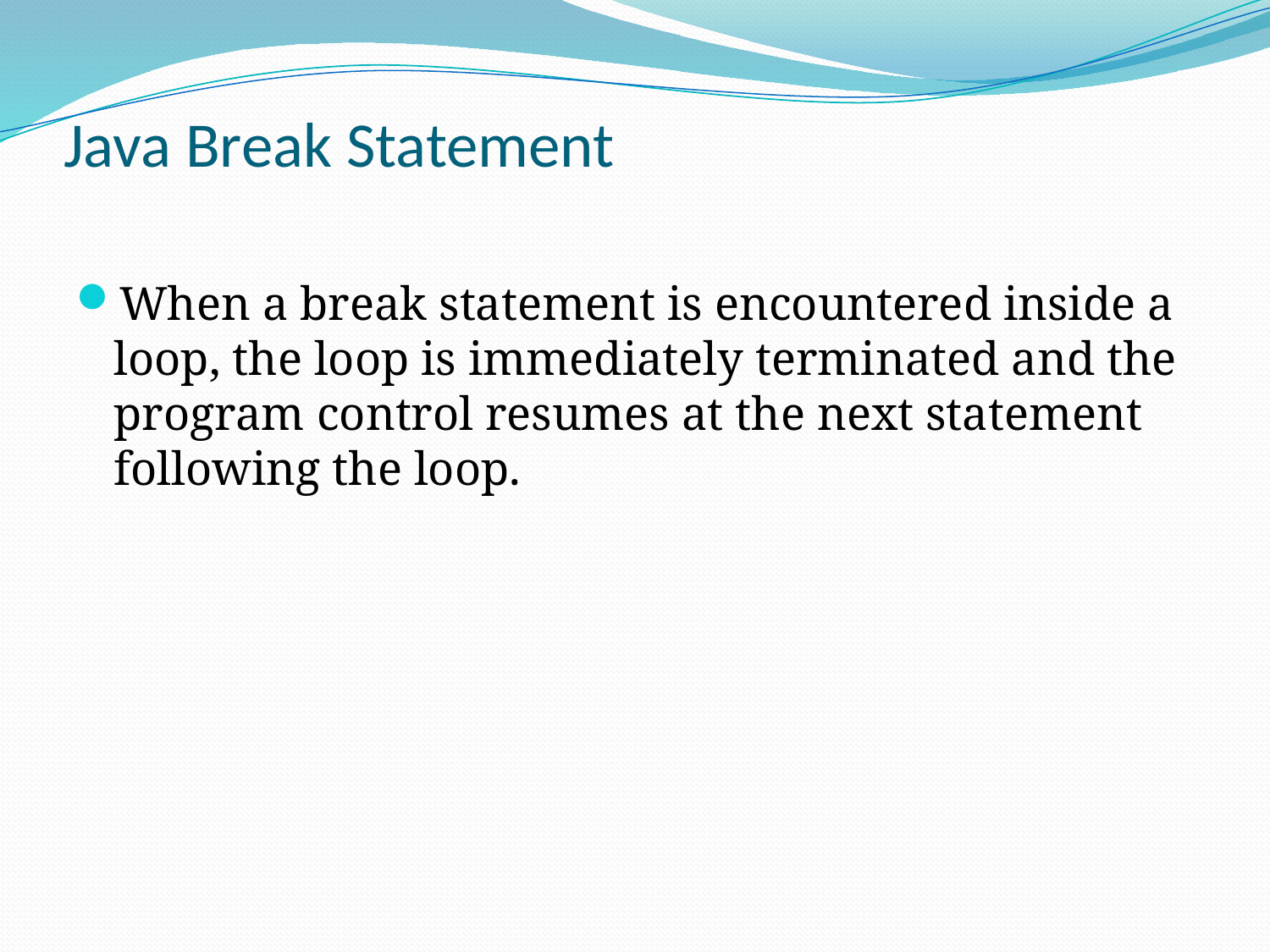

# Java Break Statement
When a break statement is encountered inside a loop, the loop is immediately terminated and the program control resumes at the next statement following the loop.